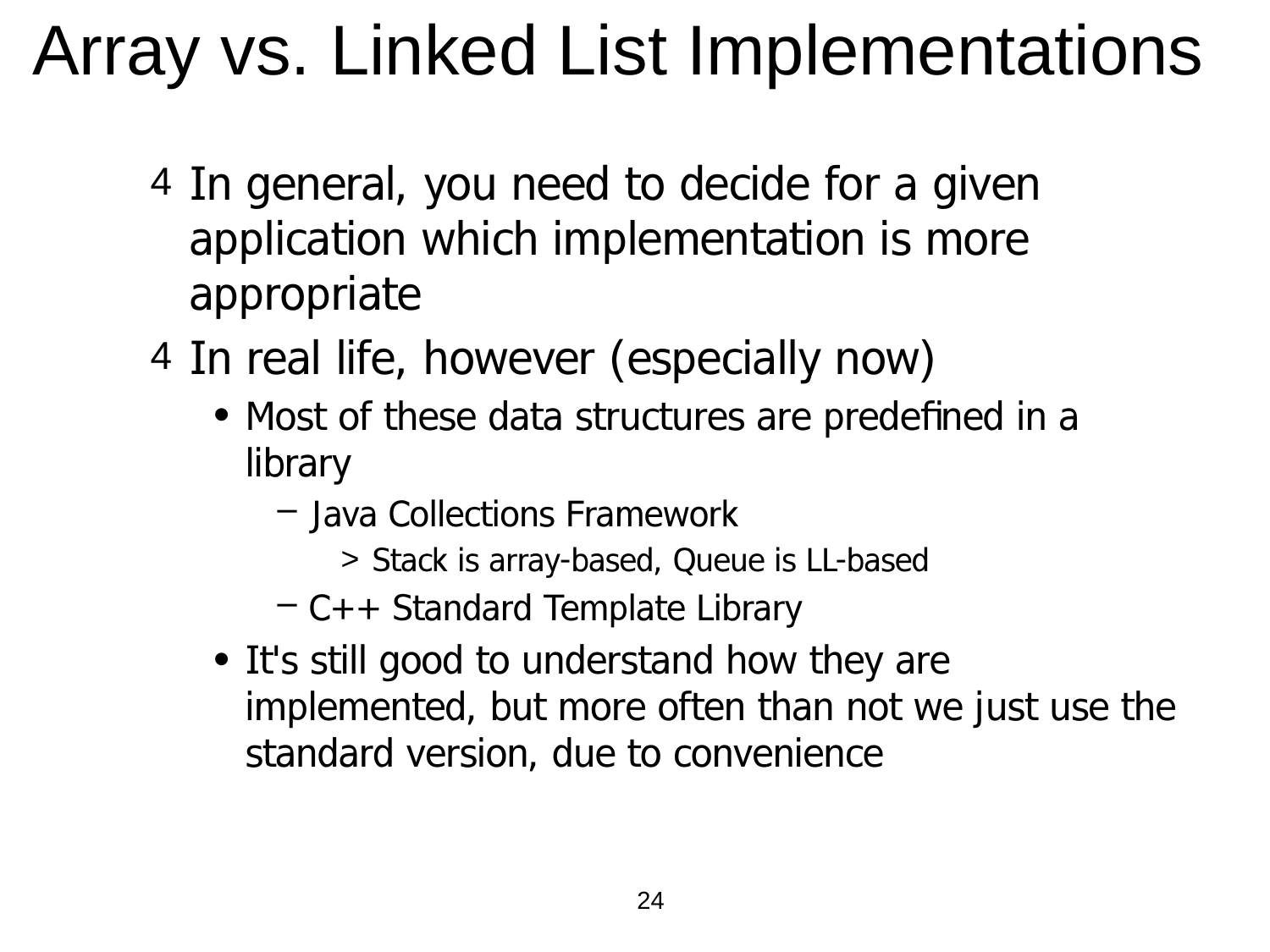

# Array vs. Linked List Implementations
In general, you need to decide for a given application which implementation is more appropriate
In real life, however (especially now)
Most of these data structures are predefined in a library
Java Collections Framework
Stack is array-based, Queue is LL-based
C++ Standard Template Library
It's still good to understand how they are implemented, but more often than not we just use the standard version, due to convenience
24